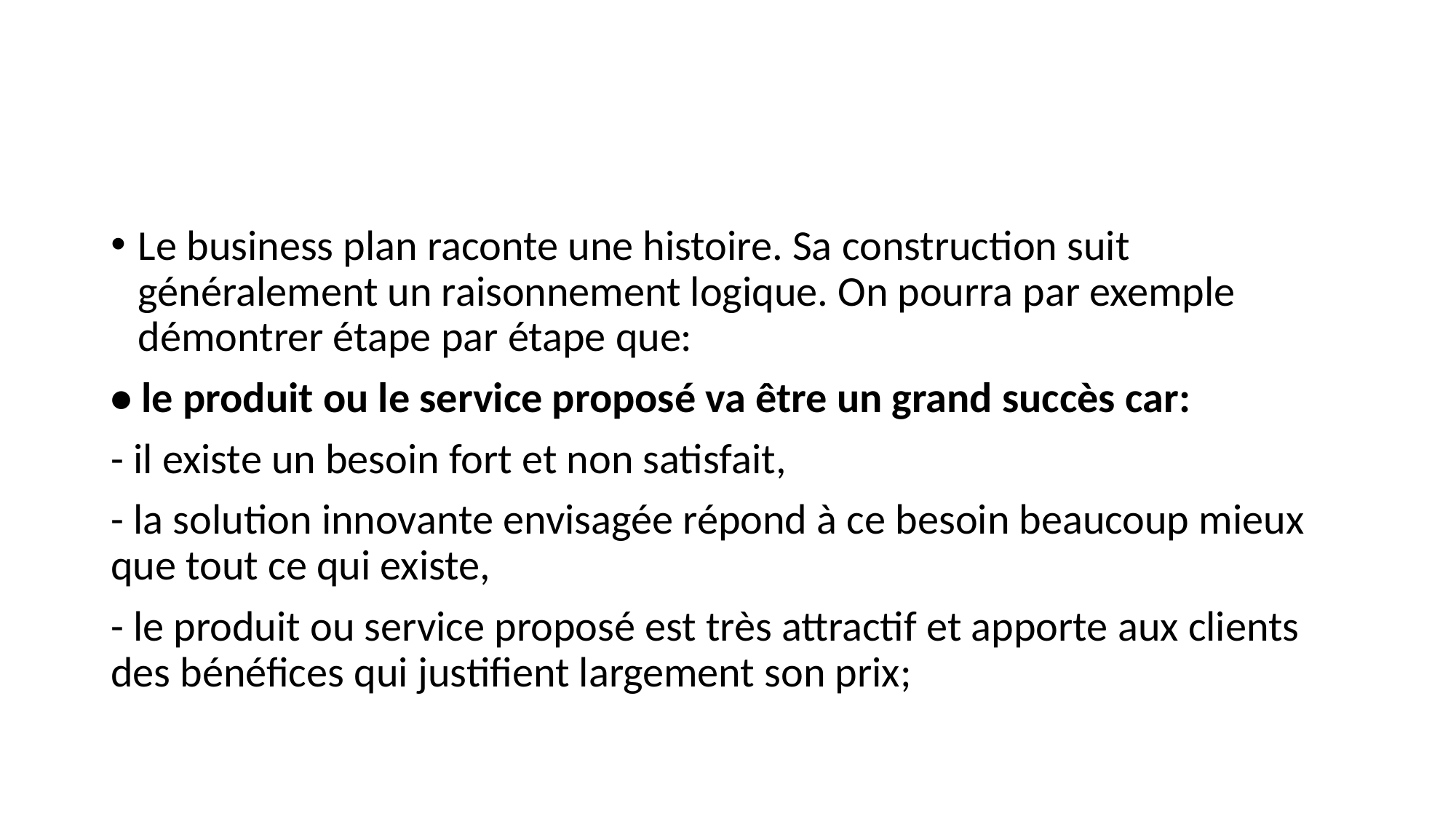

#
Le business plan raconte une histoire. Sa construction suit généralement un raisonnement logique. On pourra par exemple démontrer étape par étape que:
• le produit ou le service proposé va être un grand succès car:
- il existe un besoin fort et non satisfait,
- la solution innovante envisagée répond à ce besoin beaucoup mieux que tout ce qui existe,
- le produit ou service proposé est très attractif et apporte aux clients des bénéfices qui justifient largement son prix;